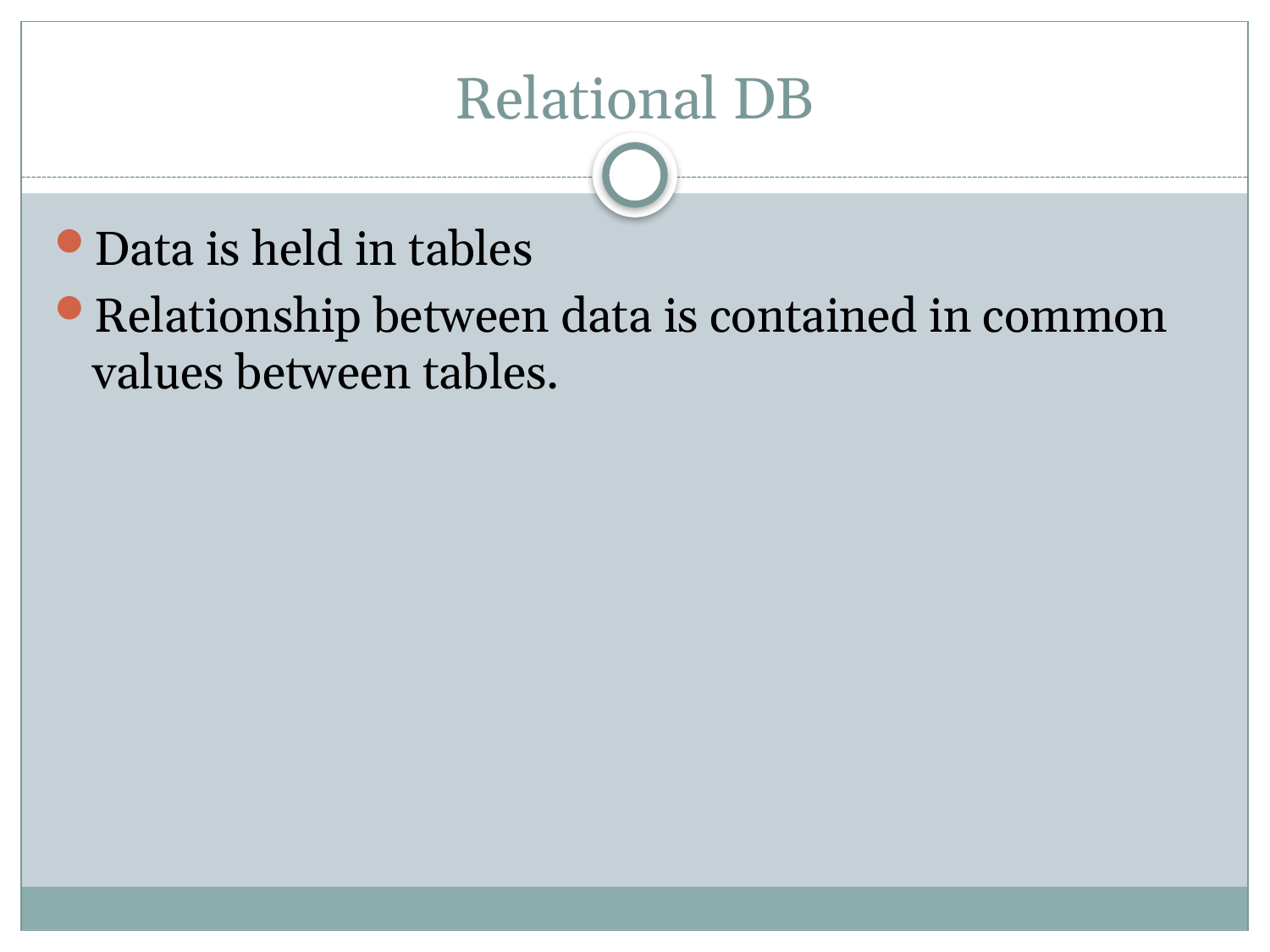

# Relational DB
Data is held in tables
Relationship between data is contained in common values between tables.